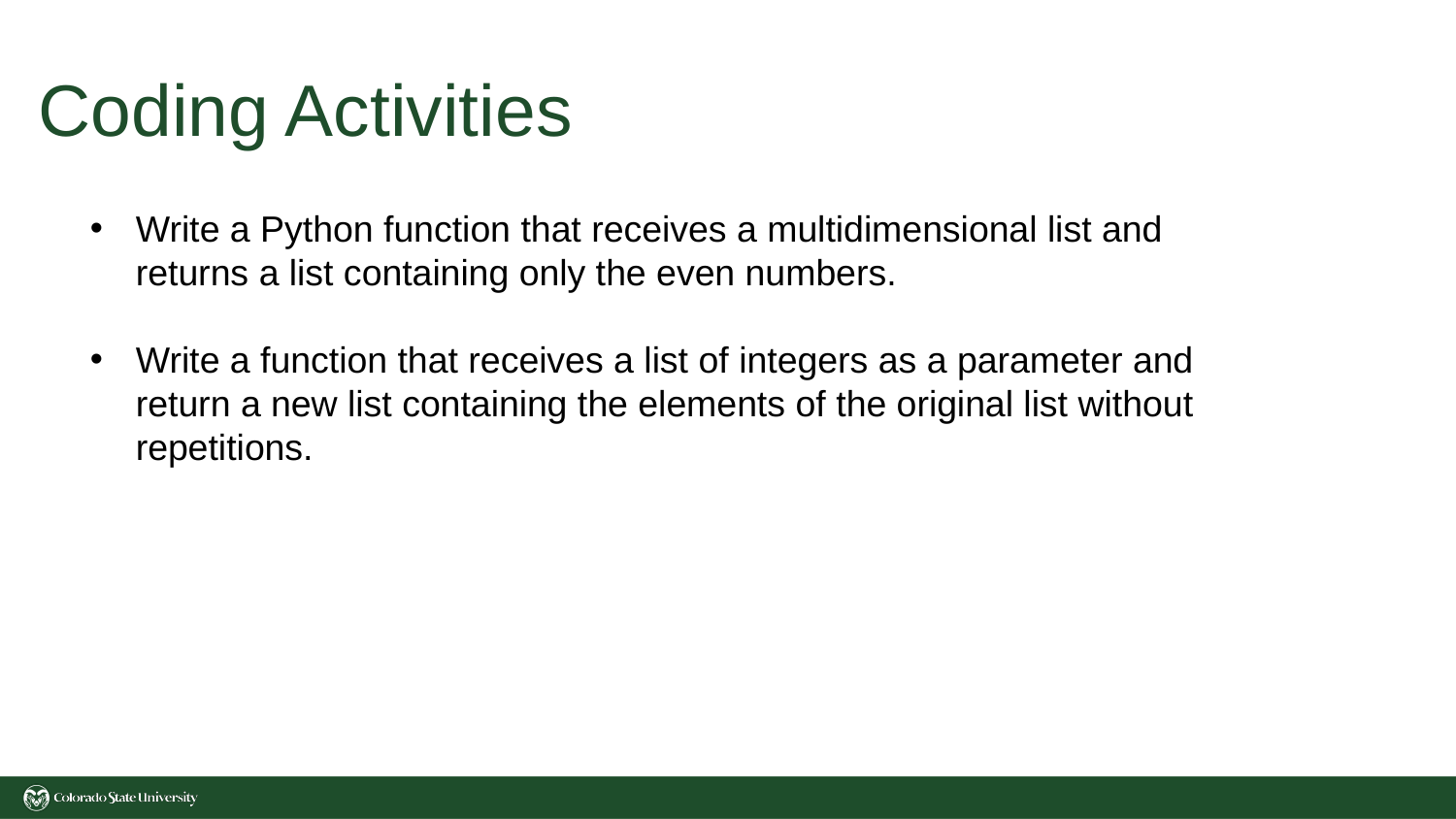

# Coding Activities
Write a Python function that receives a multidimensional list and returns a list containing only the even numbers.

Write a function that receives a list of integers as a parameter and return a new list containing the elements of the original list without repetitions.